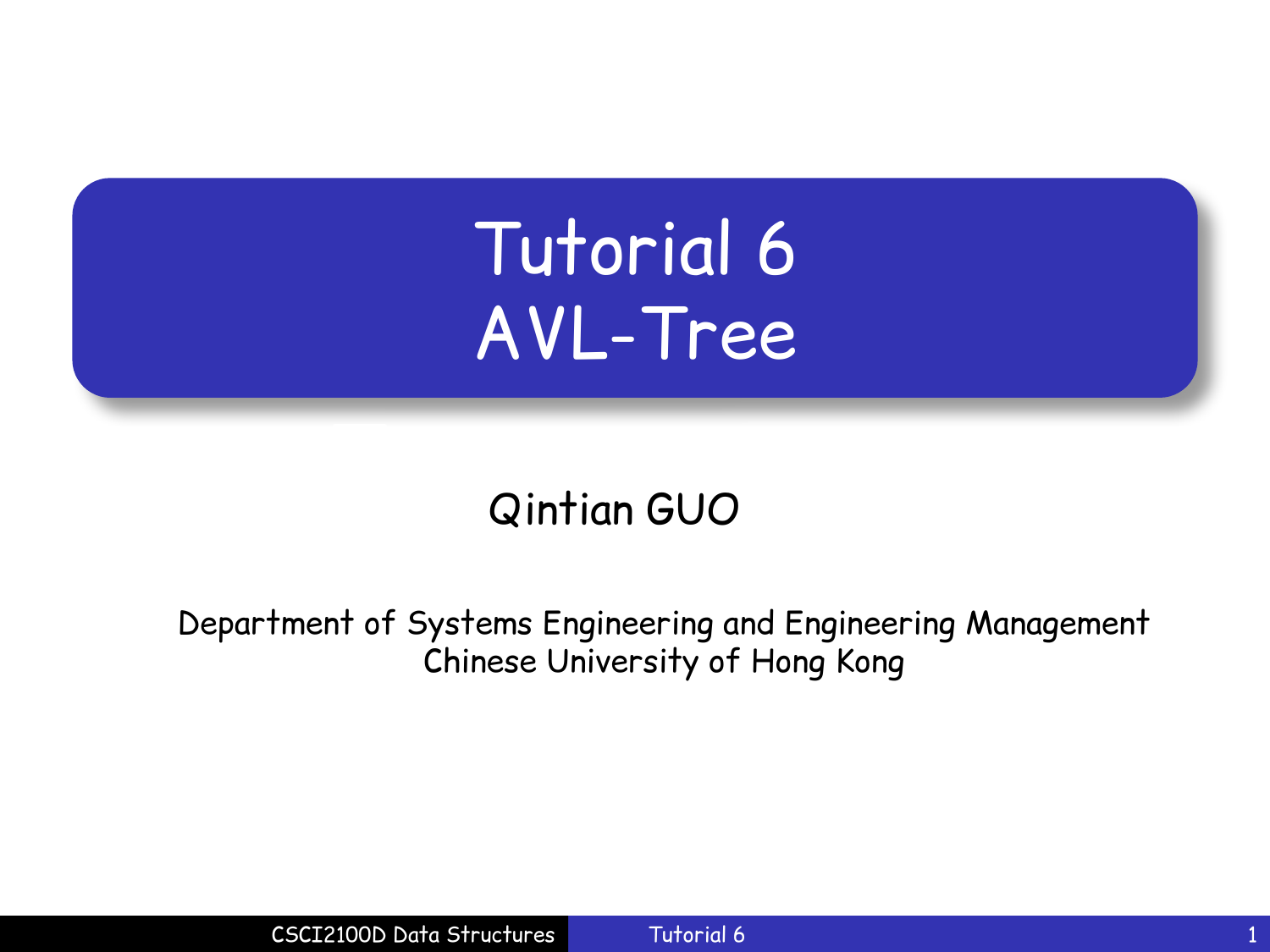

# Tutorial 6 AVL-Tree

Qintian GUO
Department of Systems Engineering and Engineering Management
Chinese University of Hong Kong
Tutorial 6
1